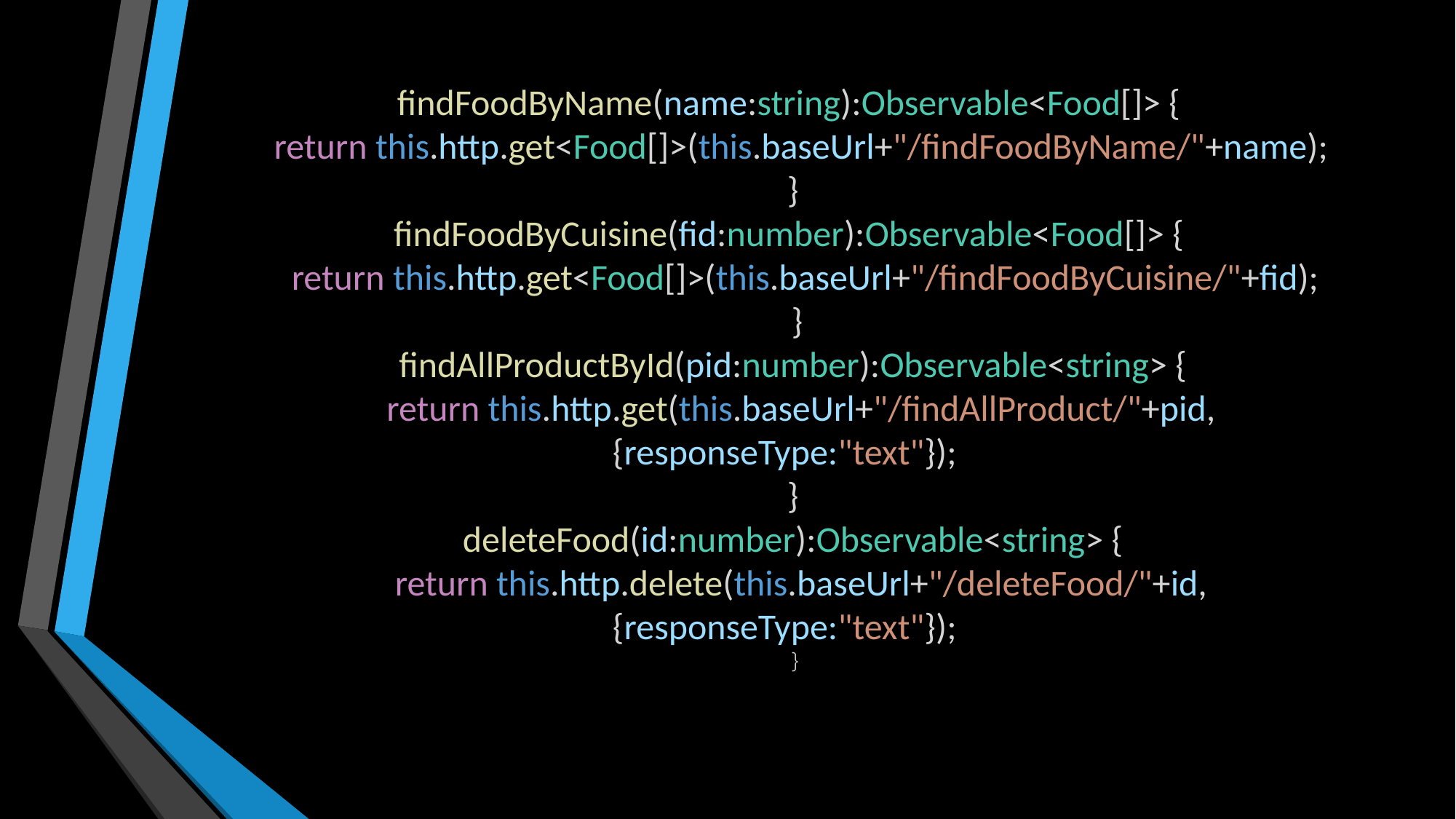

# findFoodByName(name:string):Observable<Food[]> {     return this.http.get<Food[]>(this.baseUrl+"/findFoodByName/"+name);   }  findFoodByCuisine(fid:number):Observable<Food[]> {      return this.http.get<Food[]>(this.baseUrl+"/findFoodByCuisine/"+fid);    }   findAllProductById(pid:number):Observable<string> {     return this.http.get(this.baseUrl+"/findAllProduct/"+pid,{responseType:"text"});   }   deleteFood(id:number):Observable<string> {     return this.http.delete(this.baseUrl+"/deleteFood/"+id,{responseType:"text"});   }